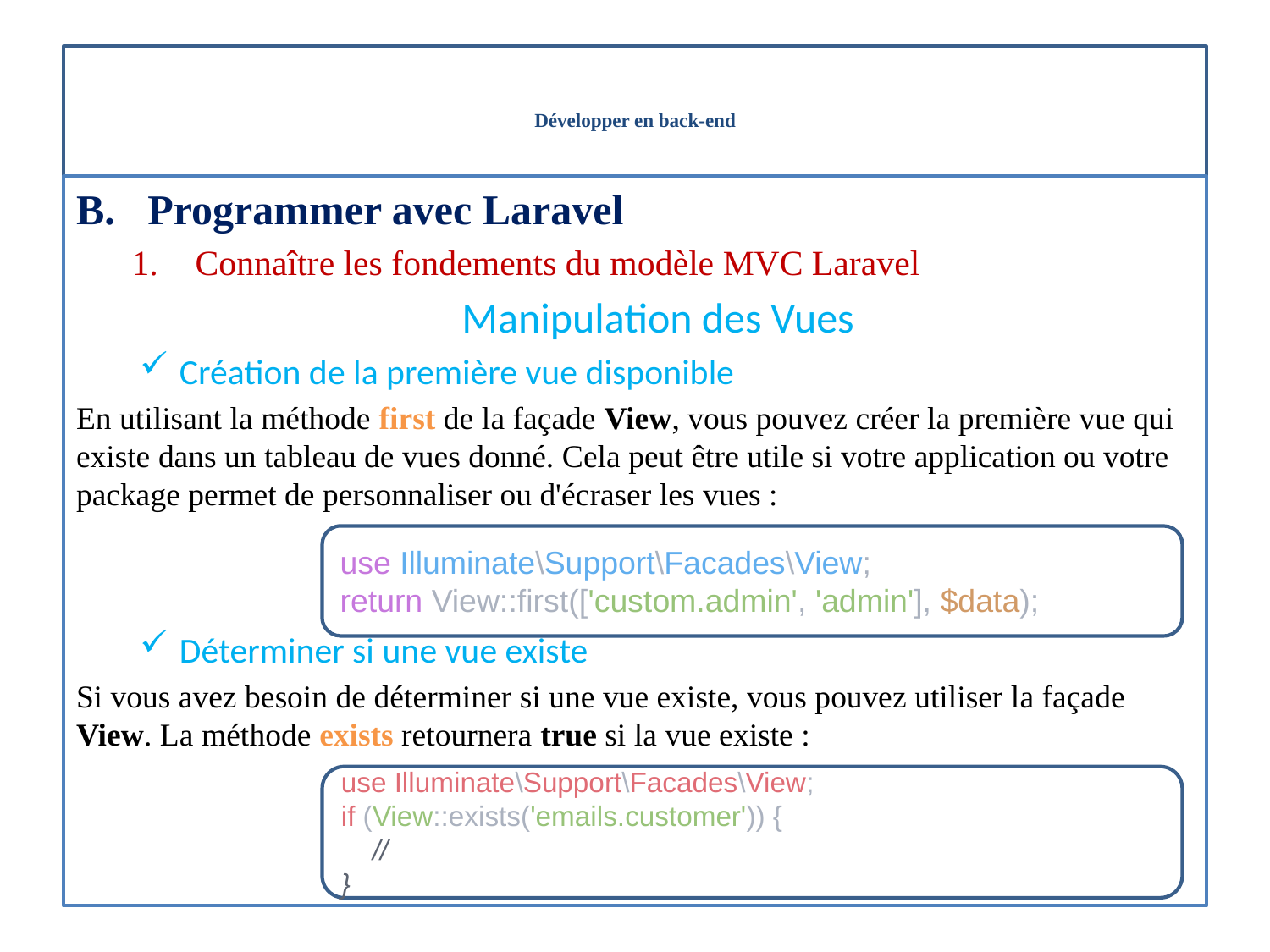

# Développer en back-end
Programmer avec Laravel
Connaître les fondements du modèle MVC Laravel
Manipulation des Vues
Création de la première vue disponible
En utilisant la méthode first de la façade View, vous pouvez créer la première vue qui existe dans un tableau de vues donné. Cela peut être utile si votre application ou votre package permet de personnaliser ou d'écraser les vues :

Déterminer si une vue existe
Si vous avez besoin de déterminer si une vue existe, vous pouvez utiliser la façade View. La méthode exists retournera true si la vue existe :

use Illuminate\Support\Facades\View;
return View::first(['custom.admin', 'admin'], $data);
use Illuminate\Support\Facades\View;
if (View::exists('emails.customer')) {
    //
}